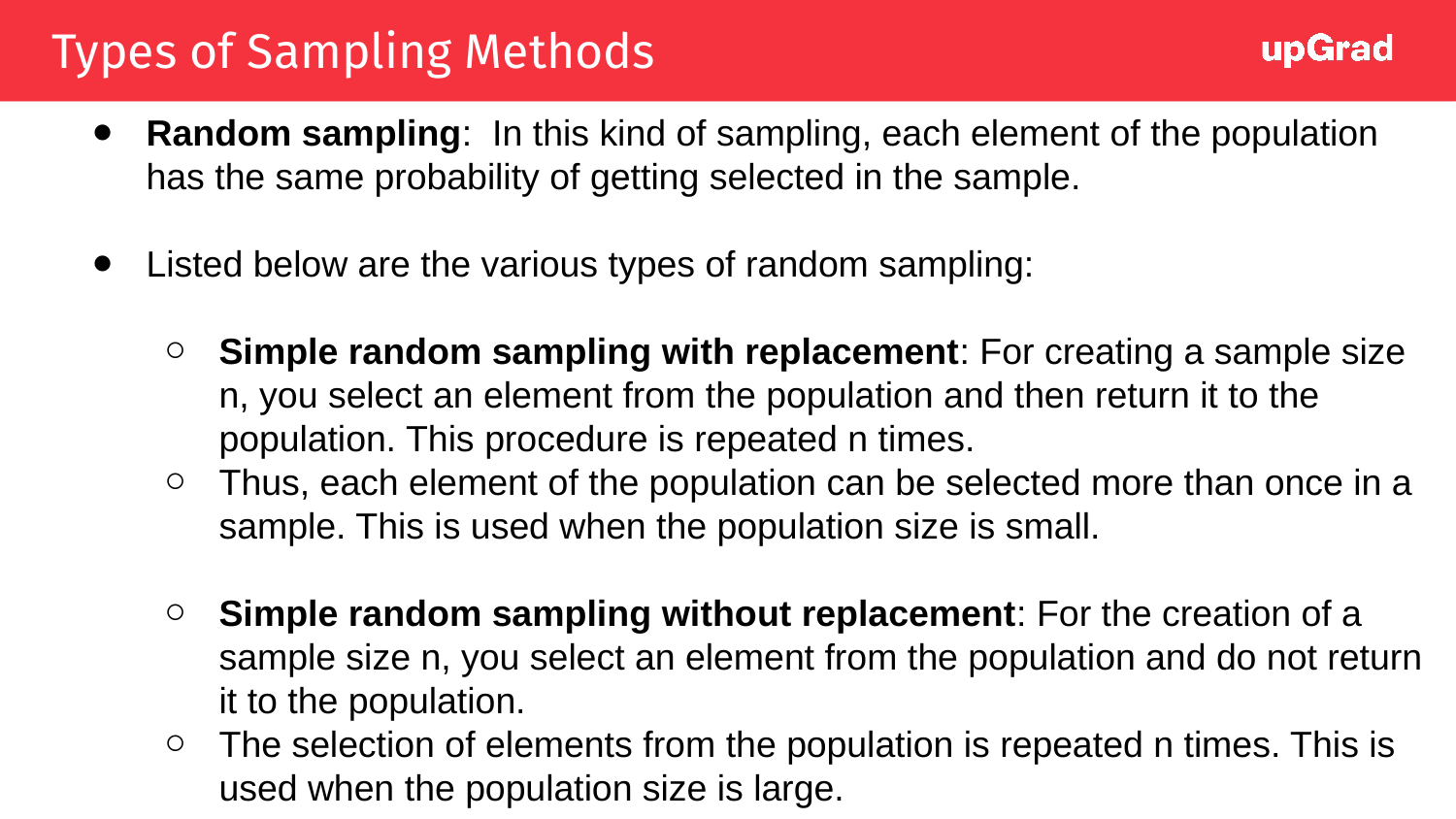

# Types of Sampling Methods

Random sampling:  In this kind of sampling, each element of the population has the same probability of getting selected in the sample.

Listed below are the various types of random sampling:

Simple random sampling with replacement: For creating a sample size n, you select an element from the population and then return it to the population. This procedure is repeated n times.
Thus, each element of the population can be selected more than once in a sample. This is used when the population size is small.

Simple random sampling without replacement: For the creation of a sample size n, you select an element from the population and do not return it to the population.
The selection of elements from the population is repeated n times. This is used when the population size is large.